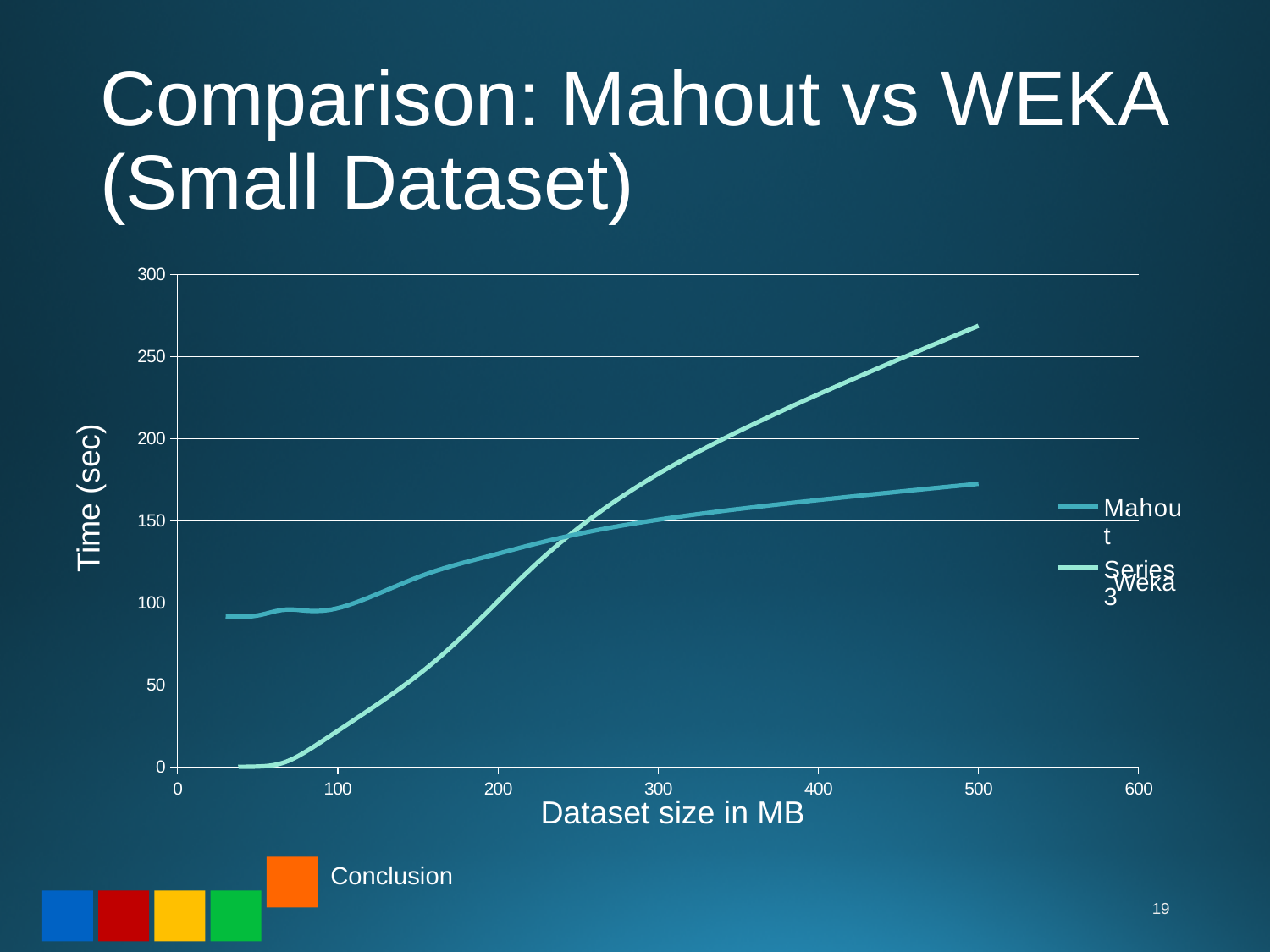

# Comparison: Mahout vs WEKA (Small Dataset)

### Chart

| Category | Mahout |  |
|---|---|---|
Time (sec)
Weka
Dataset size in MB
19